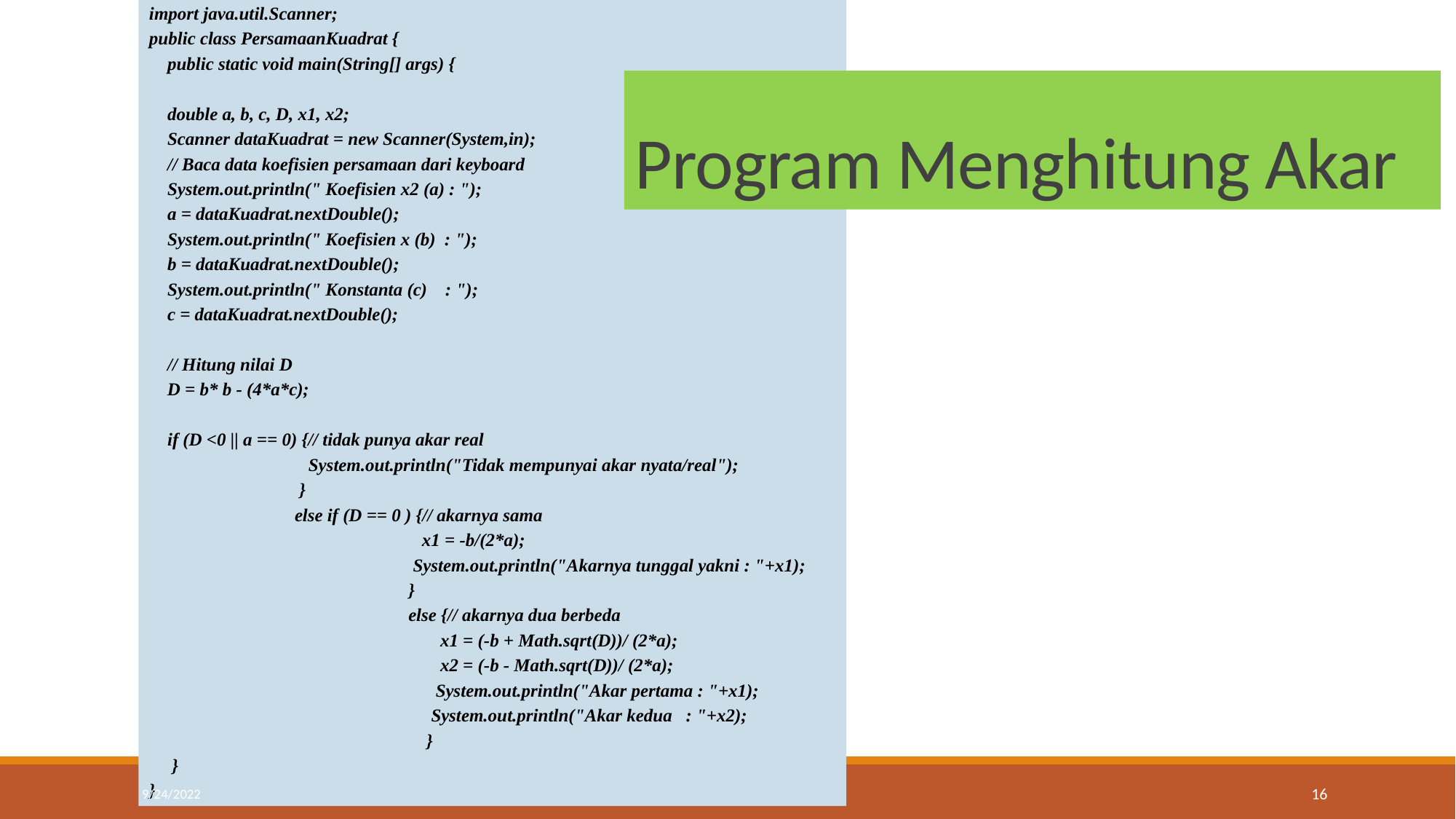

import java.util.Scanner;
public class PersamaanKuadrat {
    public static void main(String[] args) {

    double a, b, c, D, x1, x2;
    Scanner dataKuadrat = new Scanner(System,in);
    // Baca data koefisien persamaan dari keyboard
    System.out.println(" Koefisien x2 (a) : ");
    a = dataKuadrat.nextDouble();
    System.out.println(" Koefisien x (b)  : ");
    b = dataKuadrat.nextDouble();
    System.out.println(" Konstanta (c)    : ");
    c = dataKuadrat.nextDouble();
    // Hitung nilai D
    D = b* b - (4*a*c);

    if (D <0 || a == 0) {// tidak punya akar real
                                   System.out.println("Tidak mempunyai akar nyata/real");
                                 }
                                else if (D == 0 ) {// akarnya sama
                                                            x1 = -b/(2*a);
                                                          System.out.println("Akarnya tunggal yakni : "+x1);
                                                         }
                                                         else {// akarnya dua berbeda
                                                                x1 = (-b + Math.sqrt(D))/ (2*a);
                                                                x2 = (-b - Math.sqrt(D))/ (2*a);
                                                               System.out.println("Akar pertama : "+x1);
                                                              System.out.println("Akar kedua   : "+x2);
                                                             }
     }
}
# Program Menghitung Akar
9/24/2022
Topik 2: Program Pertama
16